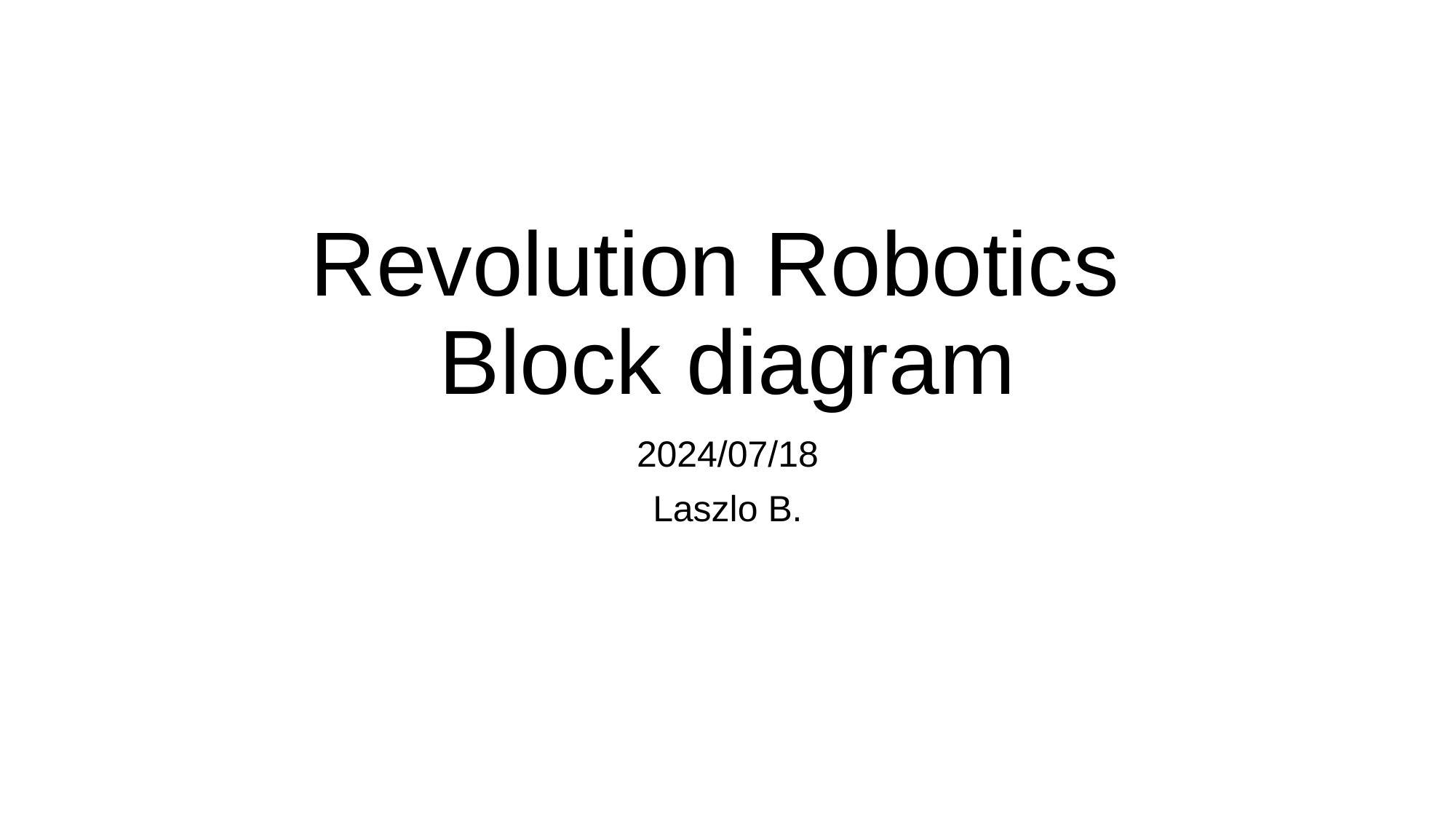

# Revolution Robotics
Block diagram
2024/07/18
Laszlo B.